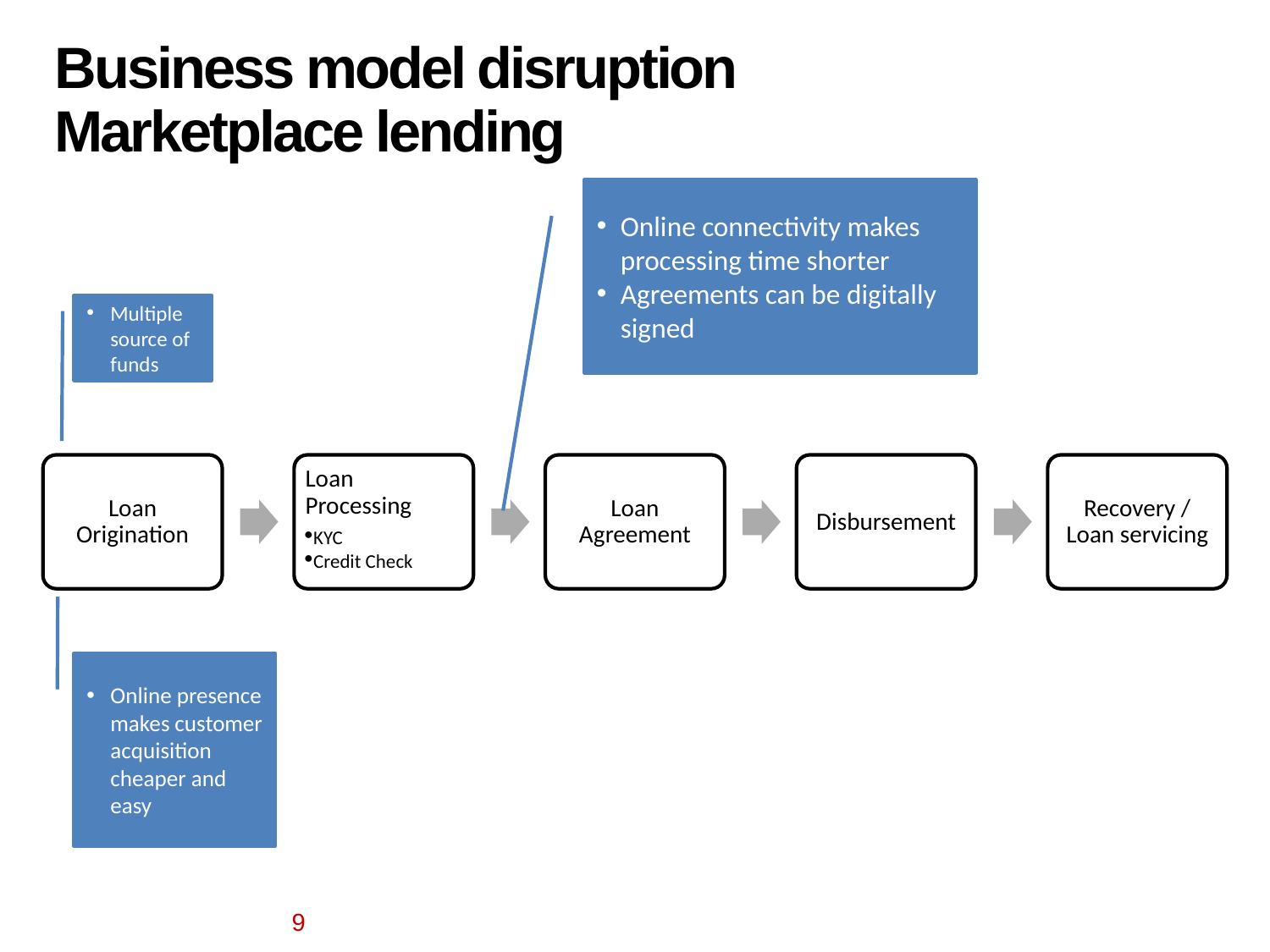

Business model disruption
Marketplace lending
Online connectivity makes processing time shorter
Agreements can be digitally signed
Multiple source of funds

Loan Origination
Loan Processing
KYC
Credit Check
Loan Agreement
Disbursement
Recovery / Loan servicing

Online presence makes customer acquisition cheaper and easy
9